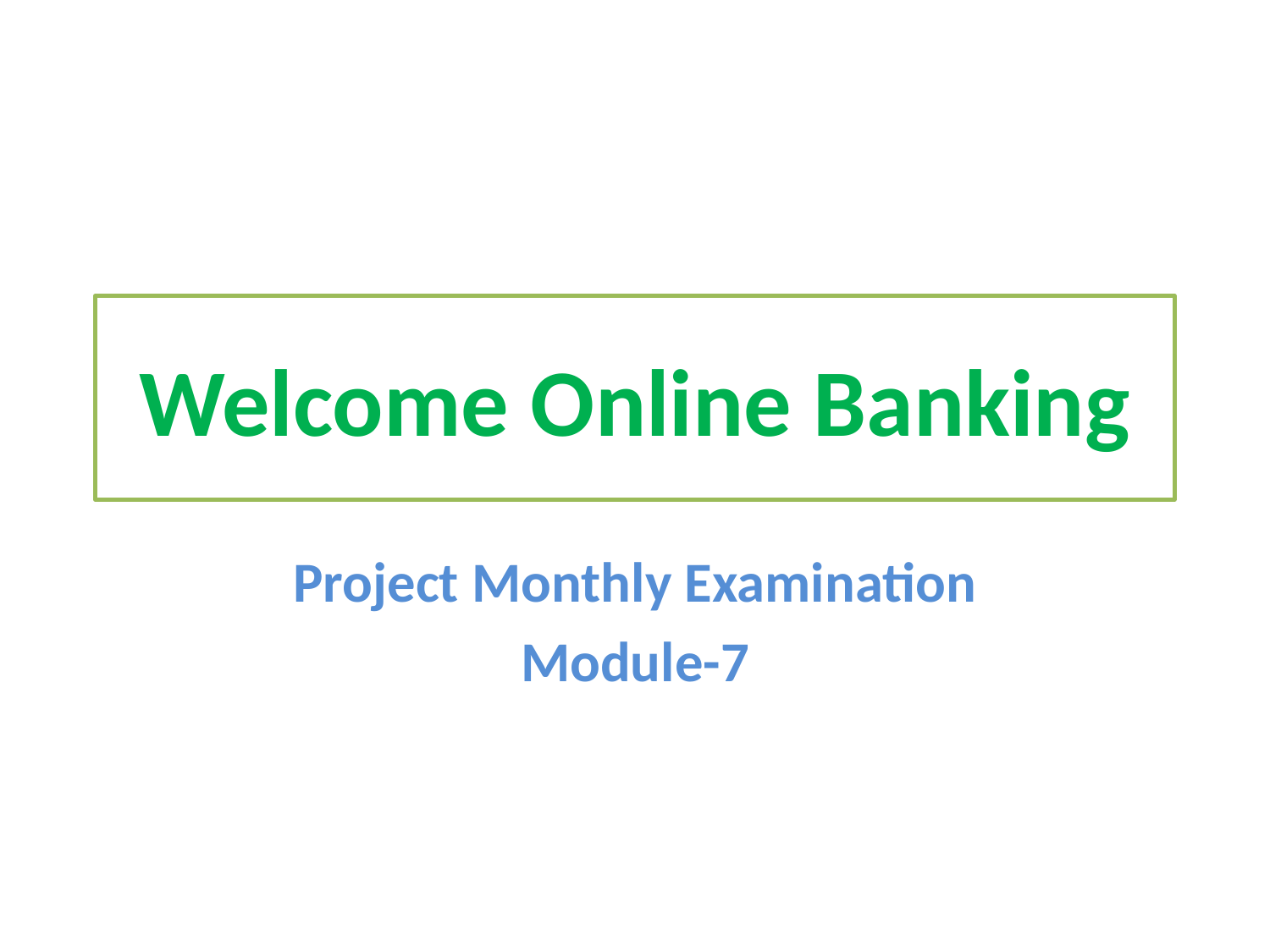

# Welcome Online Banking
Project Monthly Examination
Module-7